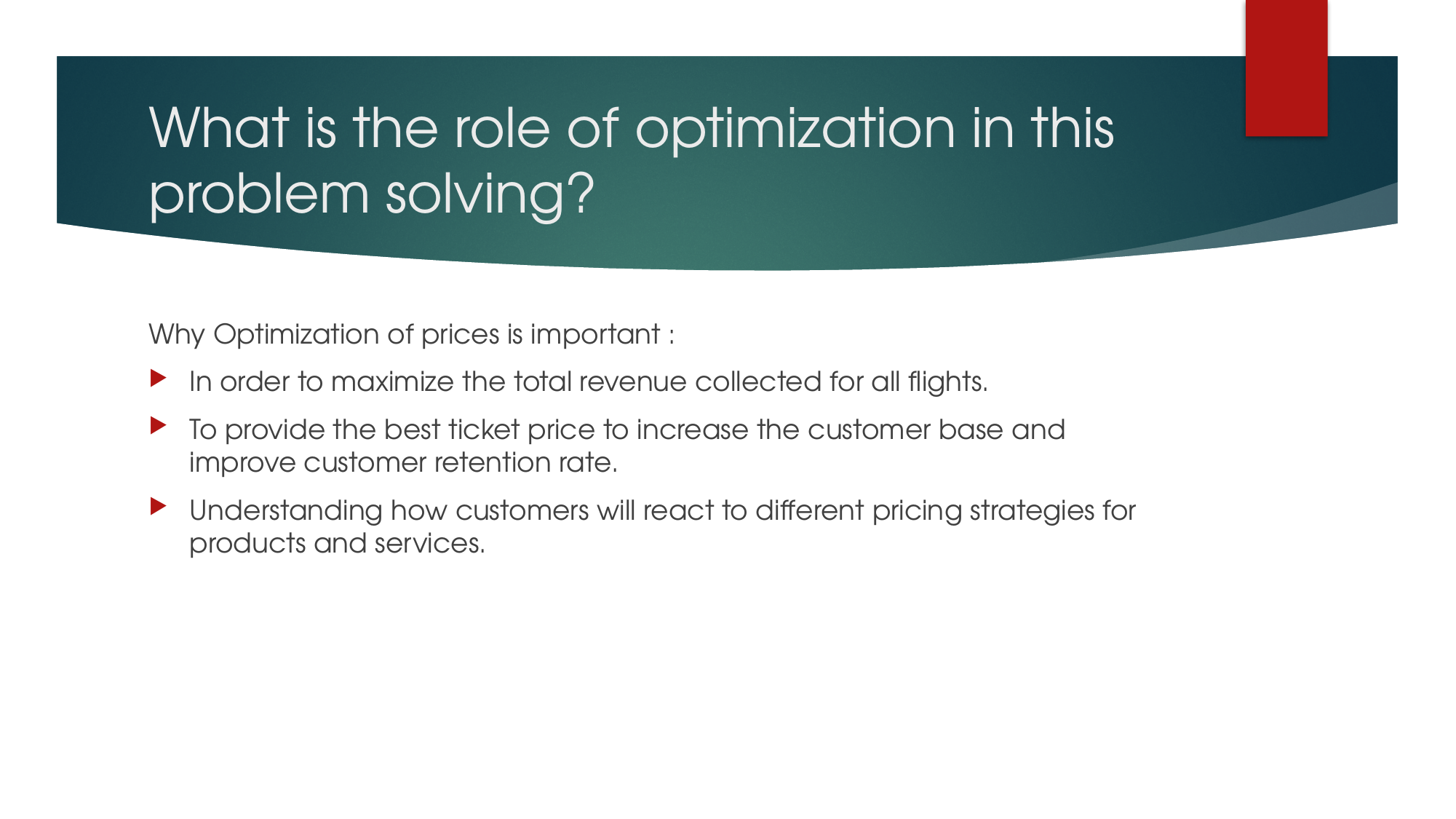

# What is the role of optimization in this problem solving?
Why Optimization of prices is important :
In order to maximize the total revenue collected for all flights.
To provide the best ticket price to increase the customer base and improve customer retention rate.
Understanding how customers will react to different pricing strategies for products and services.